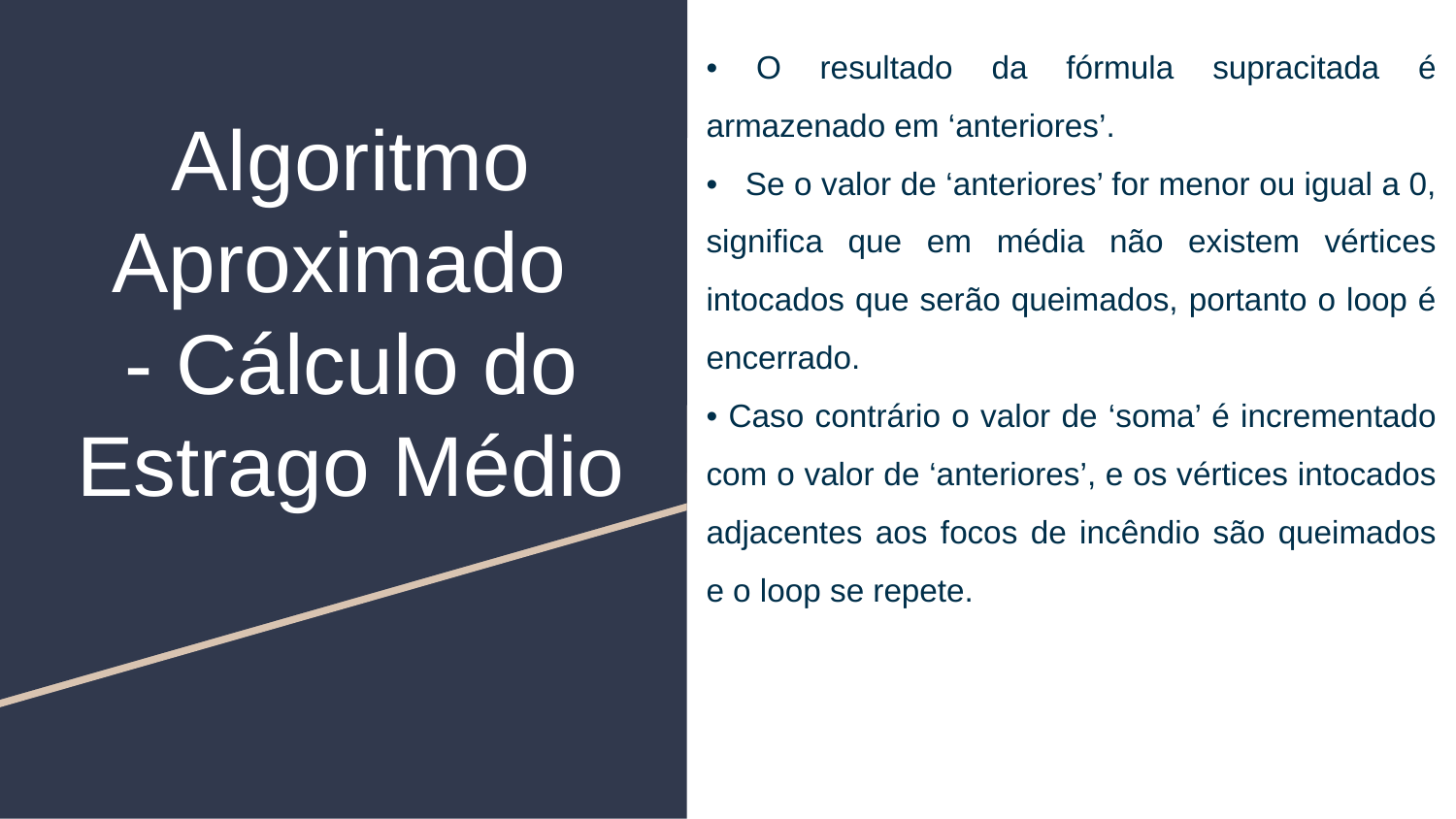

• O resultado da fórmula supracitada é armazenado em ‘anteriores’.
•   Se o valor de ‘anteriores’ for menor ou igual a 0, significa que em média não existem vértices intocados que serão queimados, portanto o loop é encerrado.
• Caso contrário o valor de ‘soma’ é incrementado com o valor de ‘anteriores’, e os vértices intocados adjacentes aos focos de incêndio são queimados e o loop se repete.

# Algoritmo Aproximado
- Cálculo do Estrago Médio